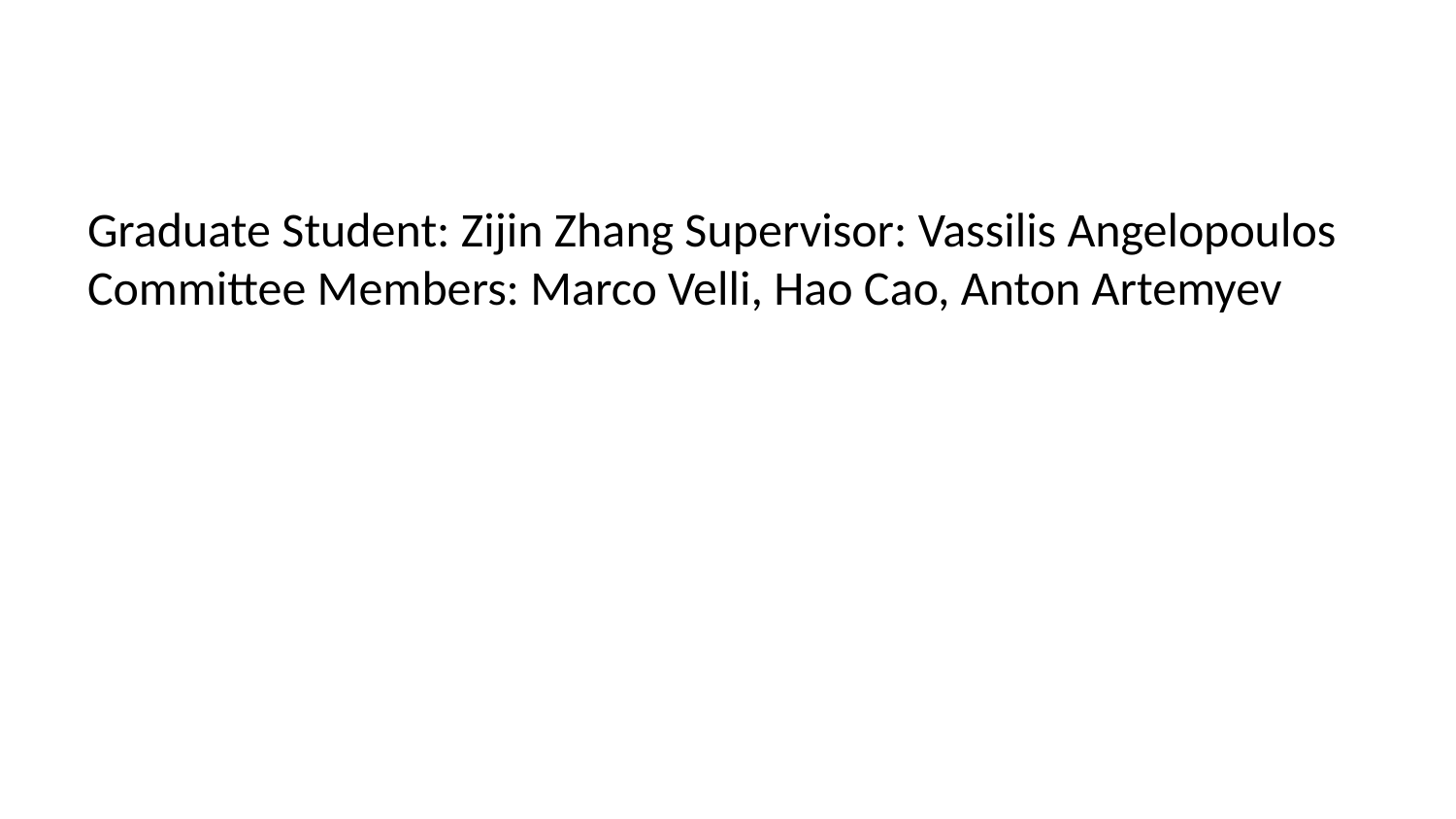

Graduate Student: Zijin Zhang Supervisor: Vassilis Angelopoulos Committee Members: Marco Velli, Hao Cao, Anton Artemyev